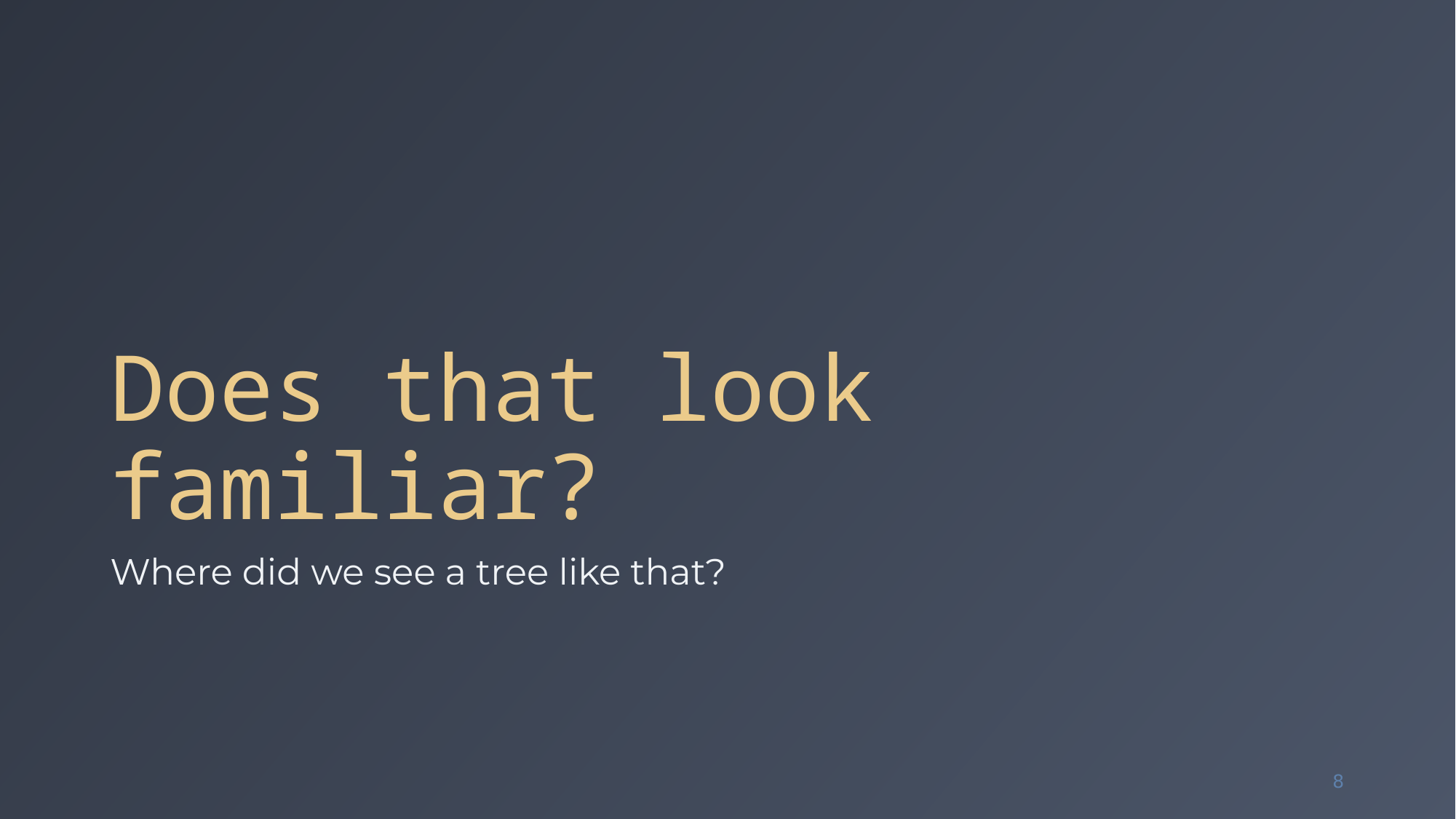

# Does that look familiar?
Where did we see a tree like that?
8